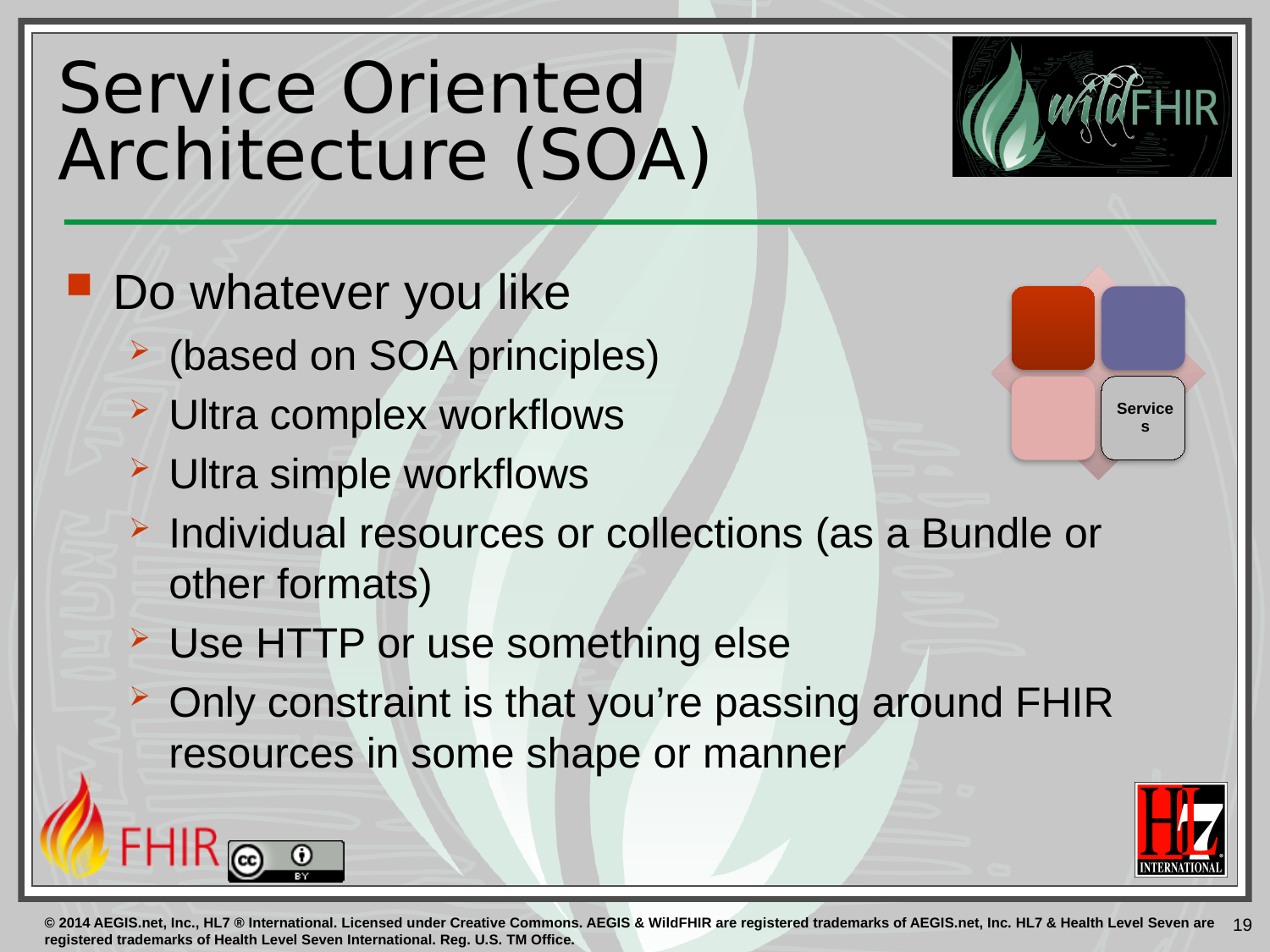

# Service Oriented Architecture (SOA)
Do whatever you like
(based on SOA principles)
Ultra complex workflows
Ultra simple workflows
Individual resources or collections (as a Bundle or other formats)
Use HTTP or use something else
Only constraint is that you’re passing around FHIR resources in some shape or manner

Services
19